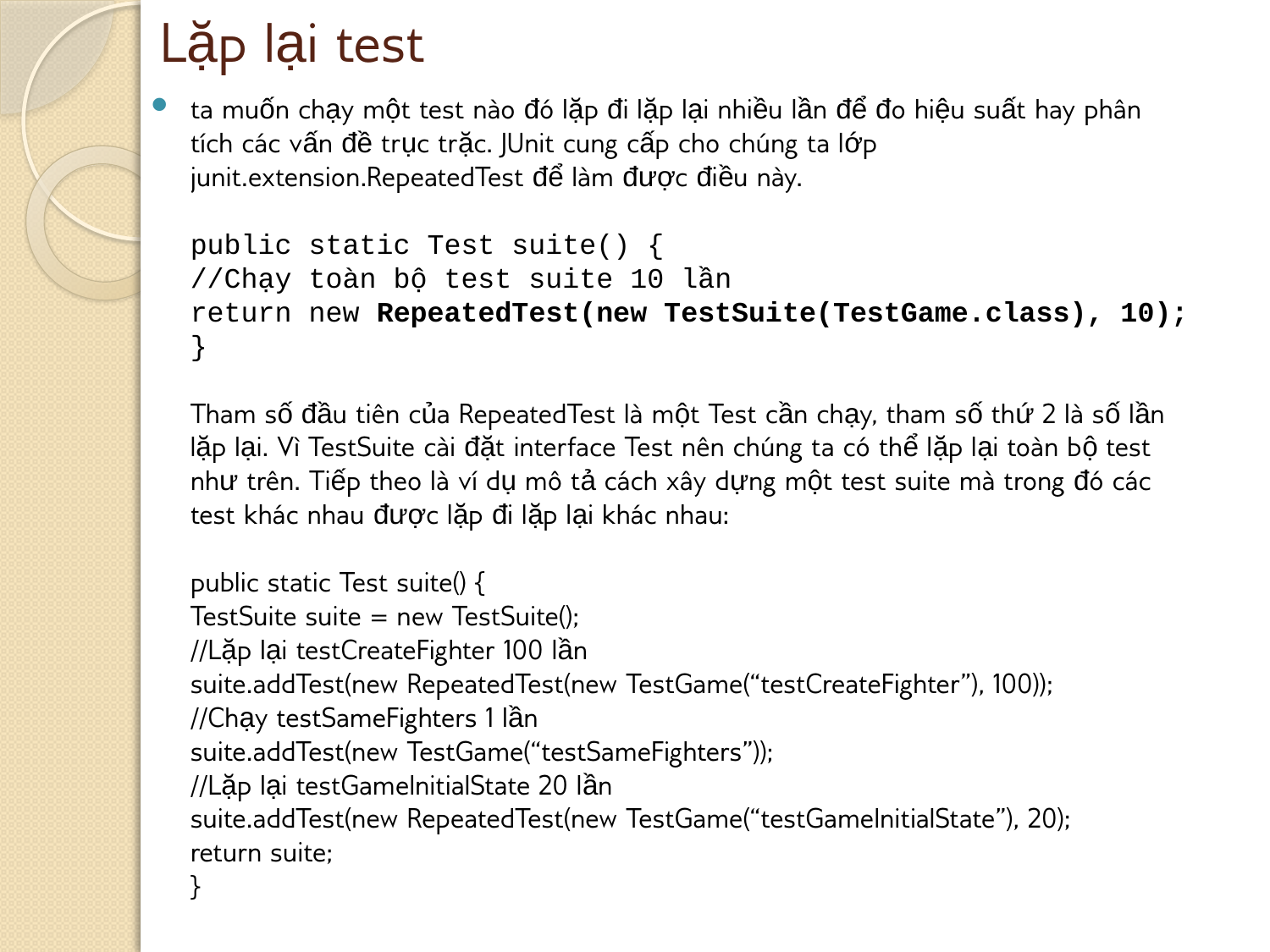

# Lặp lại test
ta muốn chạy một test nào đó lặp đi lặp lại nhiều lần để đo hiệu suất hay phân tích các vấn đề trục trặc. JUnit cung cấp cho chúng ta lớp junit.extension.RepeatedTest để làm được điều này.
public static Test suite() {
//Chạy toàn bộ test suite 10 lần
return new RepeatedTest(new TestSuite(TestGame.class), 10);
}
Tham số đầu tiên của RepeatedTest là một Test cần chạy, tham số thứ 2 là số lần lặp lại. Vì TestSuite cài đặt interface Test nên chúng ta có thể lặp lại toàn bộ test như trên. Tiếp theo là ví dụ mô tả cách xây dựng một test suite mà trong đó các test khác nhau được lặp đi lặp lại khác nhau:
public static Test suite() { 
TestSuite suite = new TestSuite();
//Lặp lại testCreateFighter 100 lần
suite.addTest(new RepeatedTest(new TestGame(“testCreateFighter”), 100));
//Chạy testSameFighters 1 lần
suite.addTest(new TestGame(“testSameFighters”));
//Lặp lại testGameInitialState 20 lần
suite.addTest(new RepeatedTest(new TestGame(“testGameInitialState”), 20);
return suite;
}